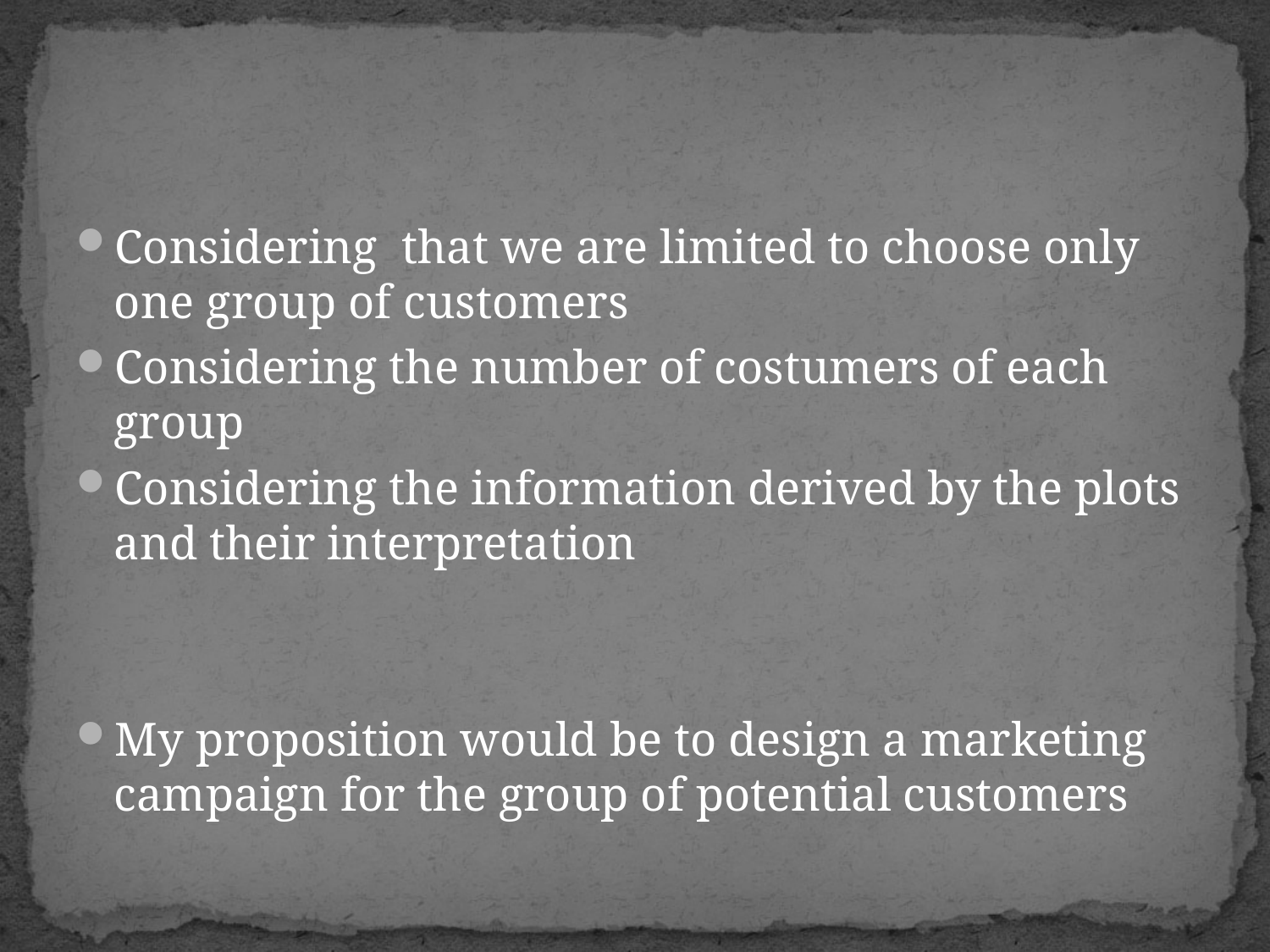

#
Considering  that we are limited to choose only one group of customers
Considering the number of costumers of each group
Considering the information derived by the plots and their interpretation

My proposition would be to design a marketing campaign for the group of potential customers